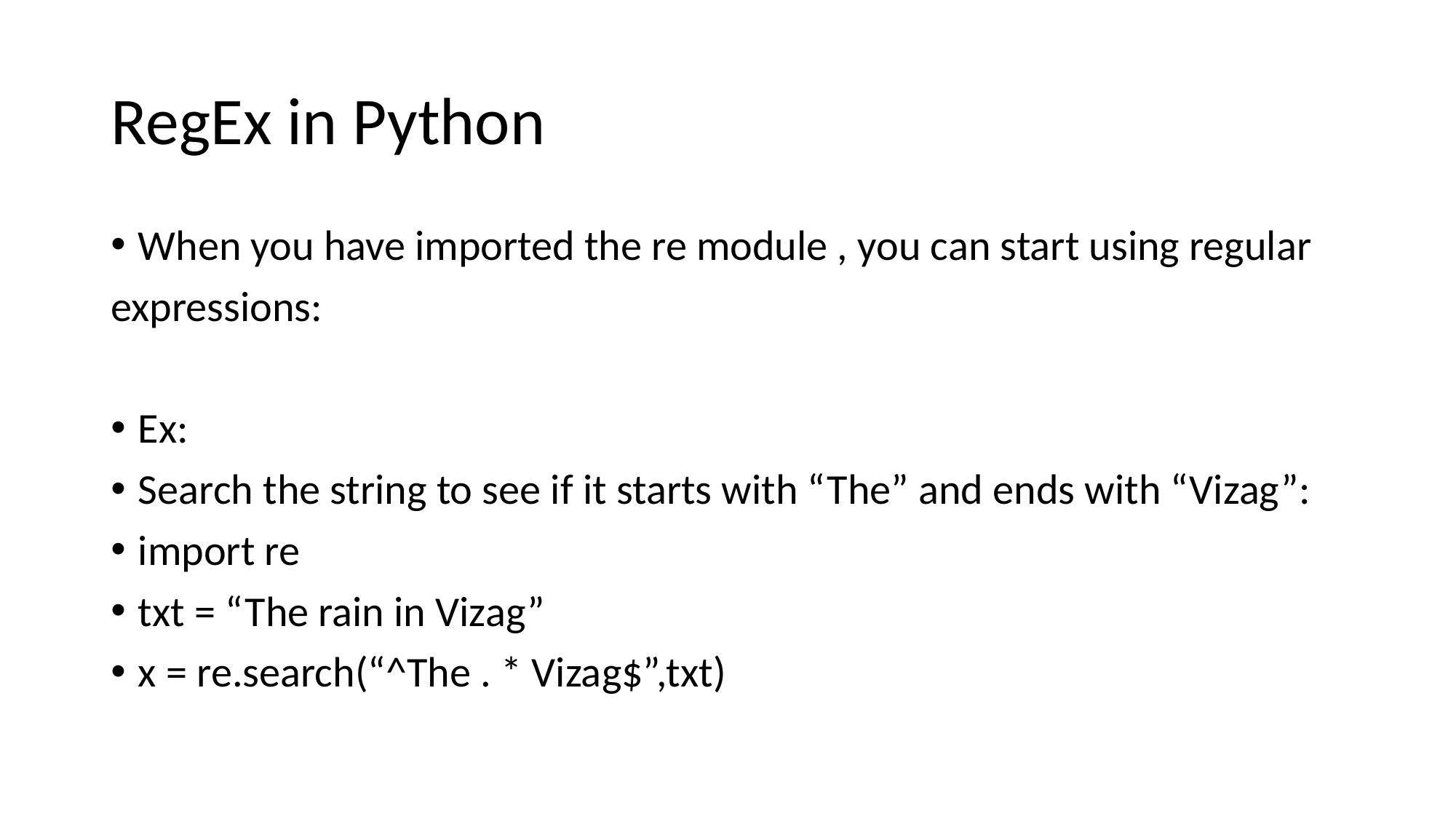

# RegEx in Python
When you have imported the re module , you can start using regular
expressions:

Ex:
Search the string to see if it starts with “The” and ends with “Vizag”:
import re
txt = “The rain in Vizag”
x = re.search(“^The . * Vizag$”,txt)